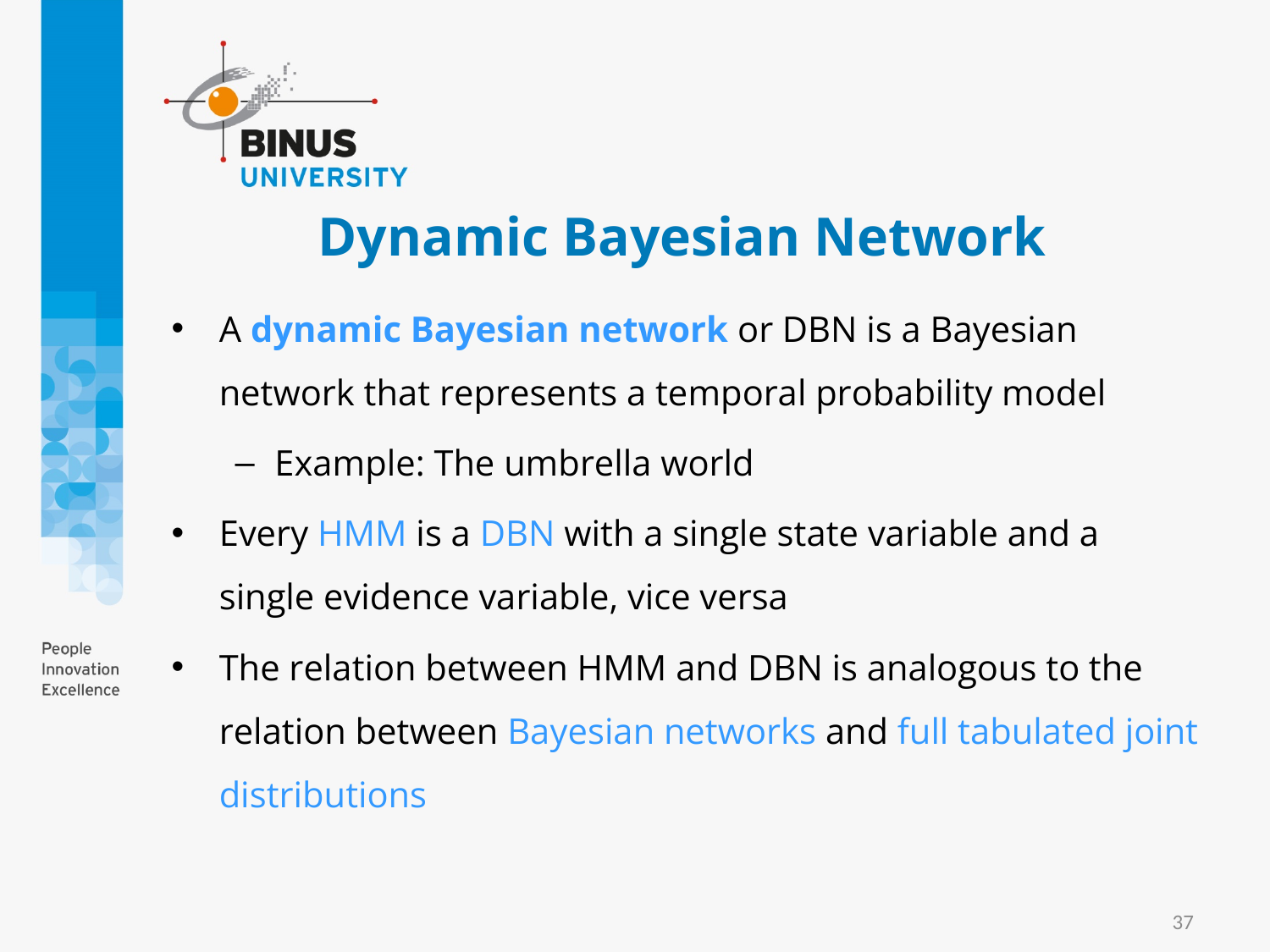

# Dynamic Bayesian Network
A dynamic Bayesian network or DBN is a Bayesian network that represents a temporal probability model
Example: The umbrella world
Every HMM is a DBN with a single state variable and a single evidence variable, vice versa
The relation between HMM and DBN is analogous to the relation between Bayesian networks and full tabulated joint distributions
37